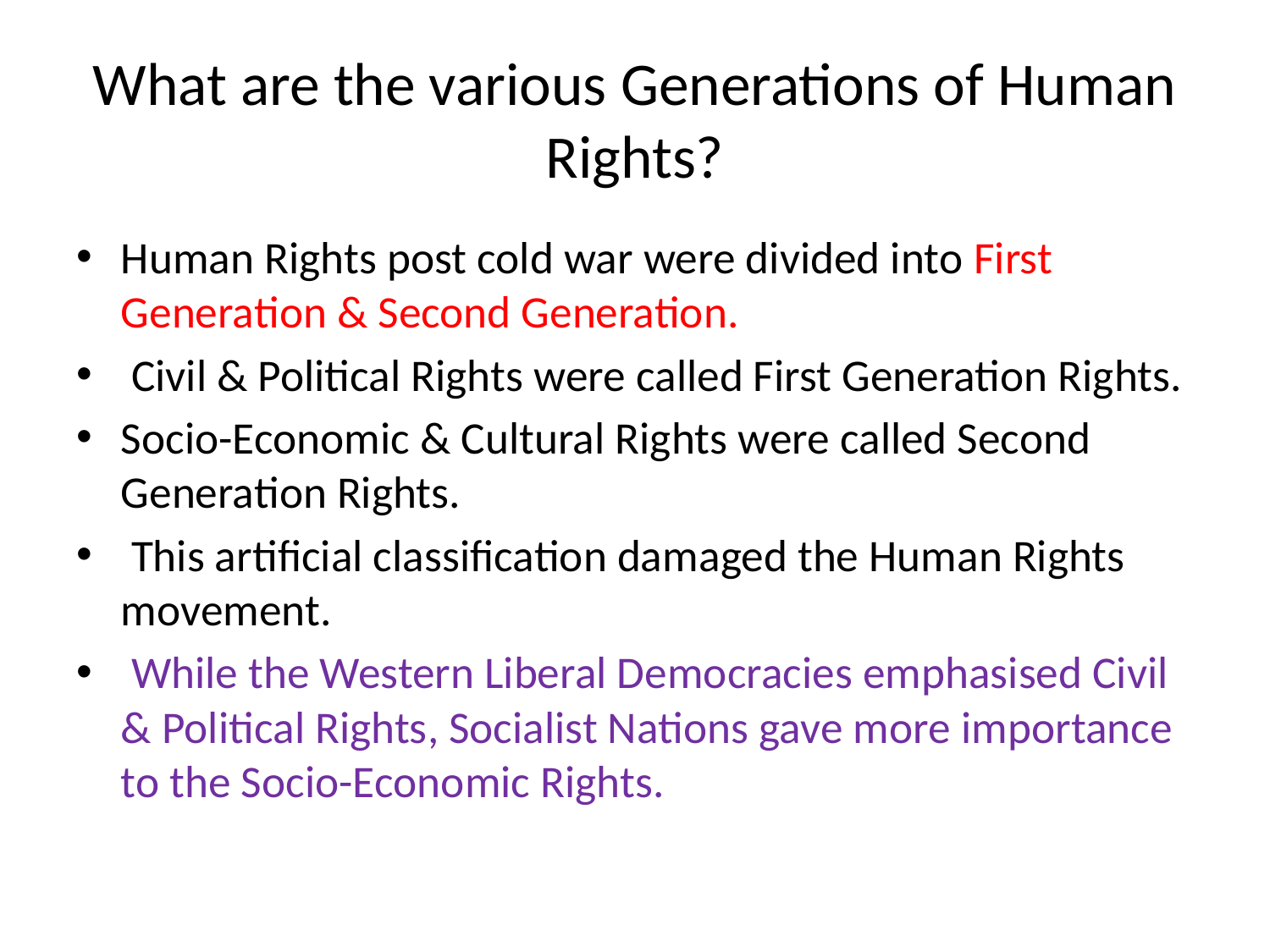

# What are the various Generations of Human Rights?
Human Rights post cold war were divided into First Generation & Second Generation.
 Civil & Political Rights were called First Generation Rights.
Socio-Economic & Cultural Rights were called Second Generation Rights.
 This artificial classification damaged the Human Rights movement.
 While the Western Liberal Democracies emphasised Civil & Political Rights, Socialist Nations gave more importance to the Socio-Economic Rights.